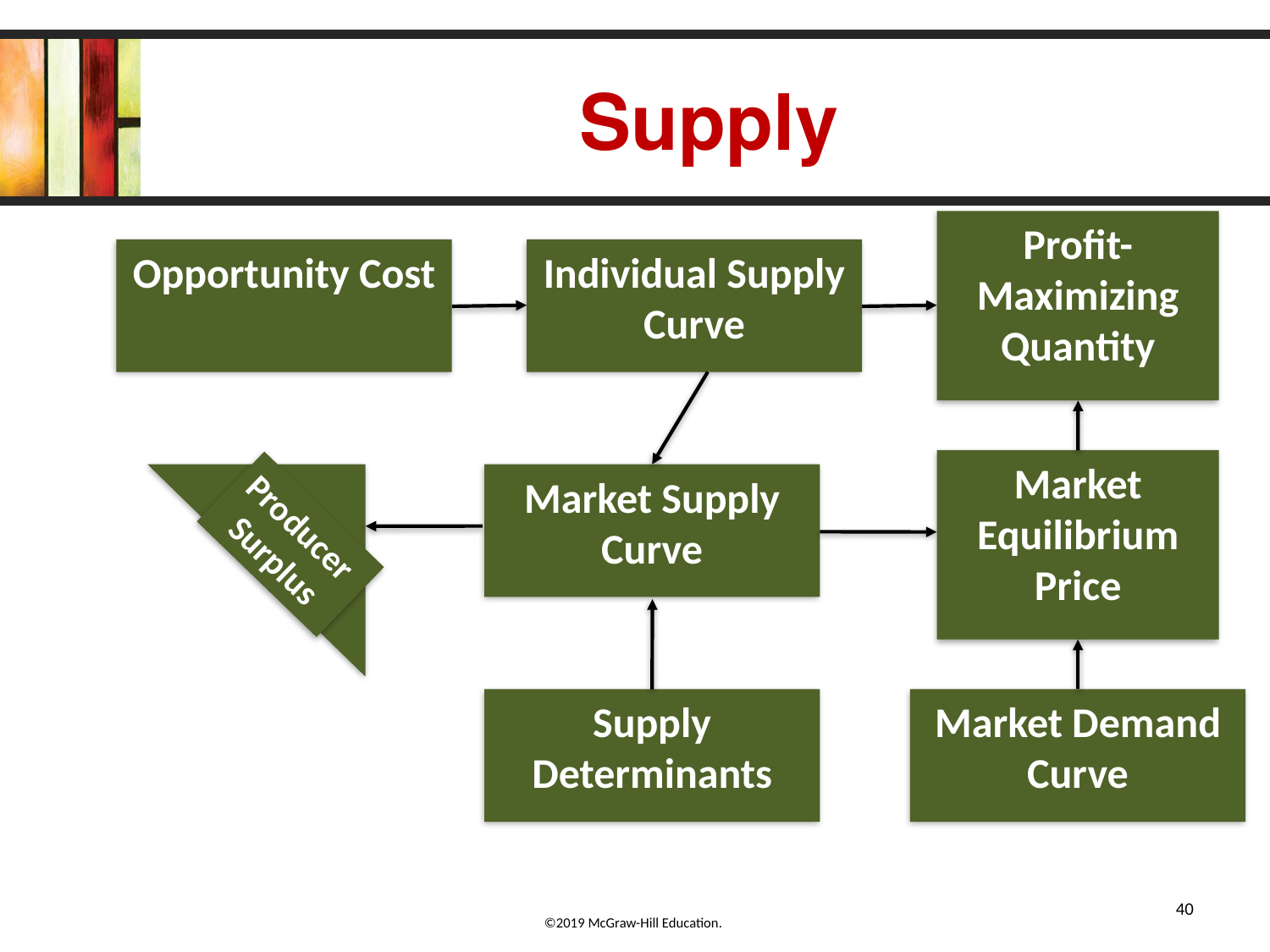

# Supply
Profit-Maximizing Quantity
Opportunity Cost
Individual Supply Curve
Market Equilibrium Price
Market Supply Curve

Producer
Surplus
Supply Determinants
Market Demand Curve
40
6-40
©2019 McGraw-Hill Education.